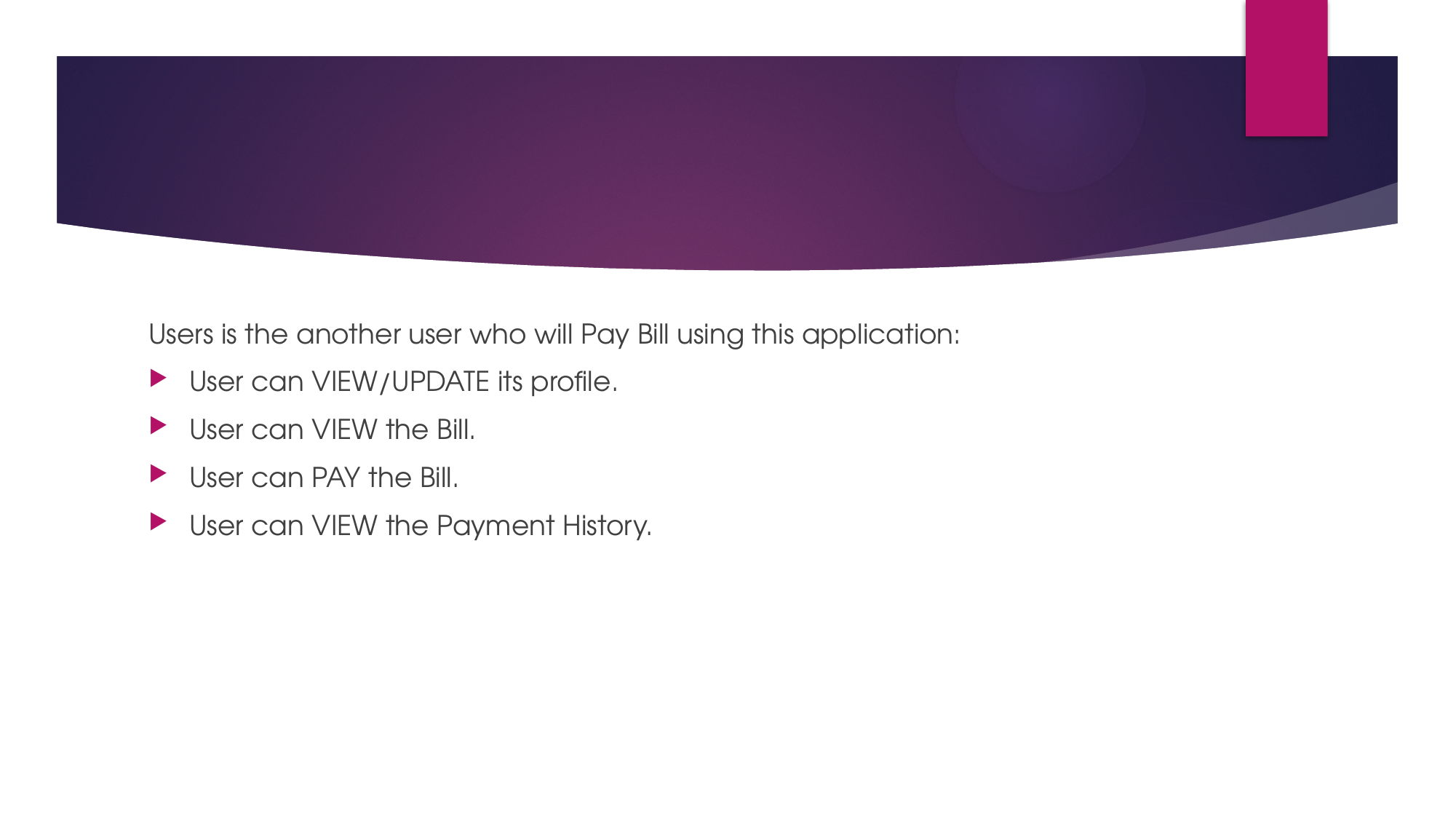

Users is the another user who will Pay Bill using this application:
User can VIEW/UPDATE its profile.
User can VIEW the Bill.
User can PAY the Bill.
User can VIEW the Payment History.